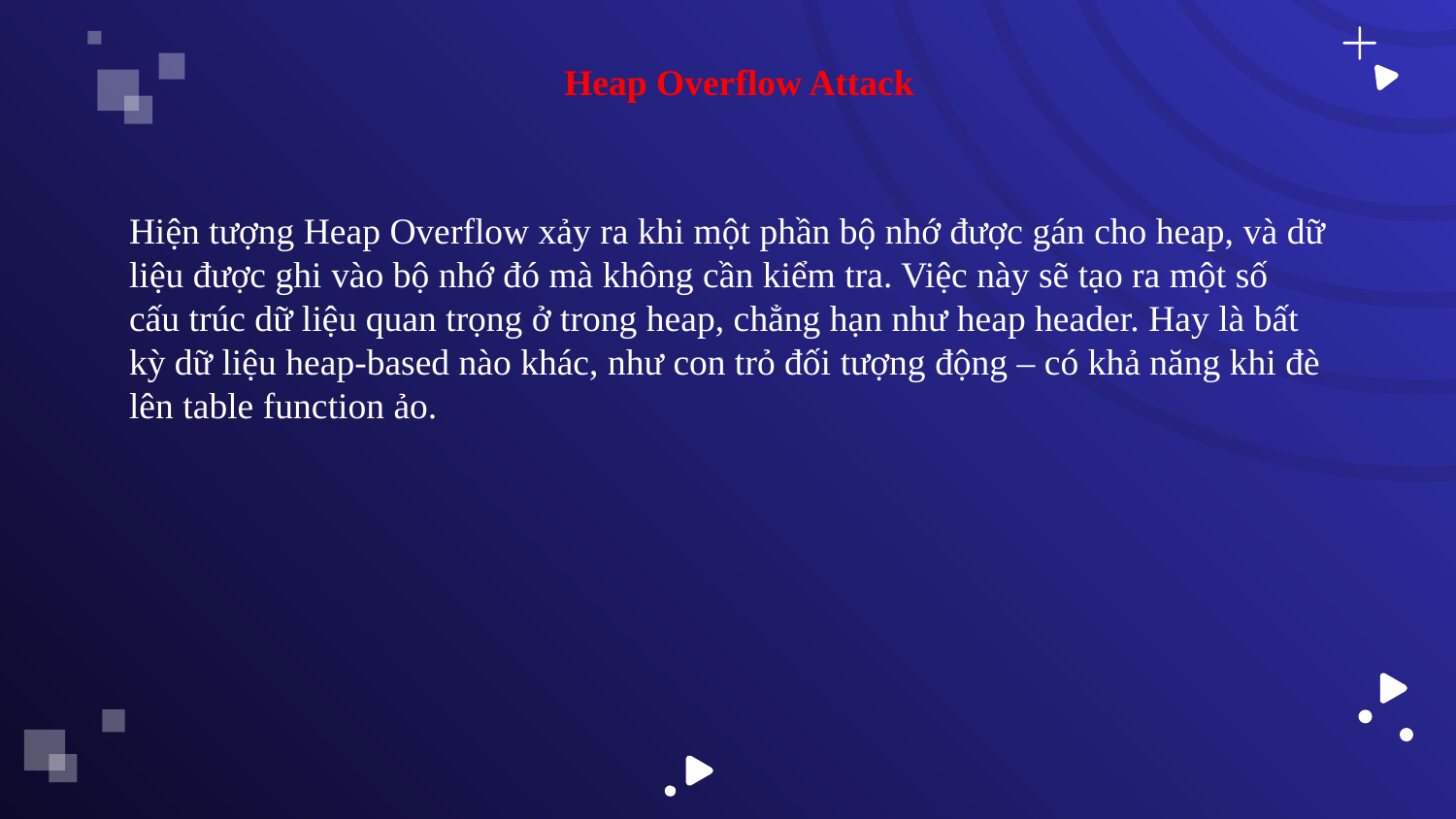

# Heap Overflow Attack
Hiện tượng Heap Overflow xảy ra khi một phần bộ nhớ được gán cho heap, và dữ liệu được ghi vào bộ nhớ đó mà không cần kiểm tra. Việc này sẽ tạo ra một số cấu trúc dữ liệu quan trọng ở trong heap, chẳng hạn như heap header. Hay là bất kỳ dữ liệu heap-based nào khác, như con trỏ đối tượng động – có khả năng khi đè lên table function ảo.